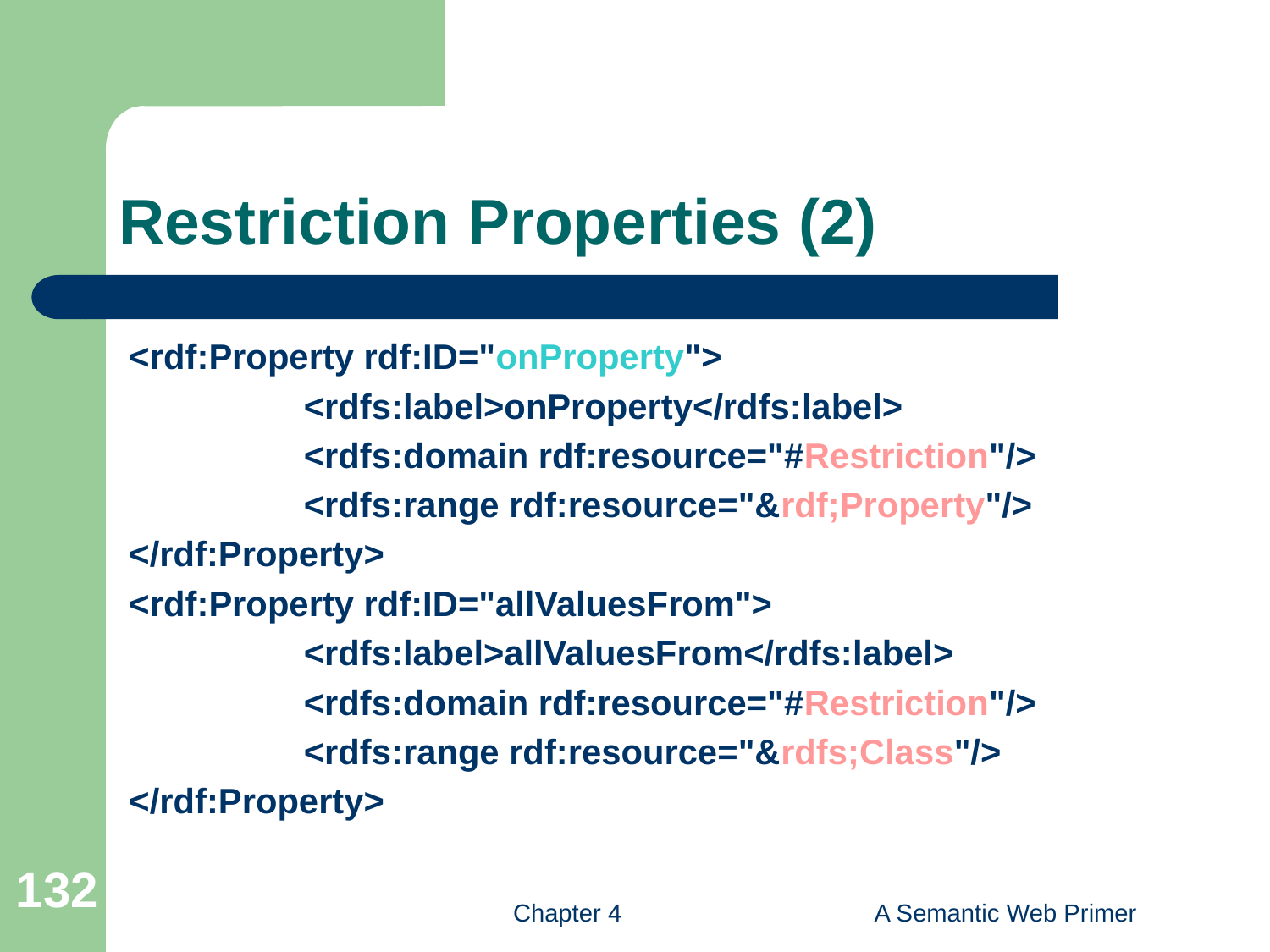

# Restriction Properties (2)
<rdf:Property rdf:ID="onProperty">
		<rdfs:label>onProperty</rdfs:label>
		<rdfs:domain rdf:resource="#Restriction"/>
		<rdfs:range rdf:resource="&rdf;Property"/>
</rdf:Property>
<rdf:Property rdf:ID="allValuesFrom">
		<rdfs:label>allValuesFrom</rdfs:label>
		<rdfs:domain rdf:resource="#Restriction"/>
		<rdfs:range rdf:resource="&rdfs;Class"/>
</rdf:Property>
132
Chapter 4
A Semantic Web Primer